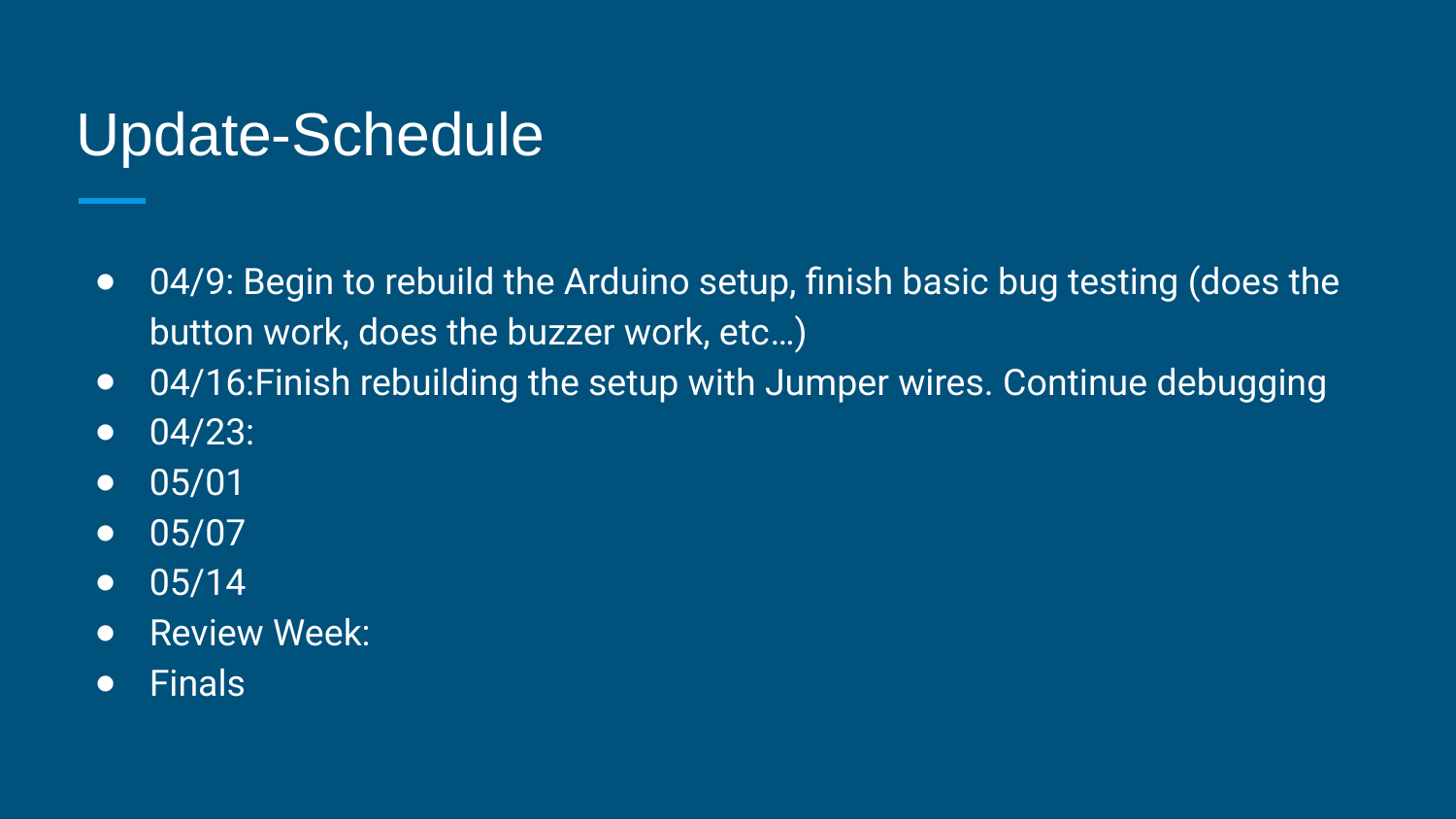

# Update-Schedule
04/9: Begin to rebuild the Arduino setup, finish basic bug testing (does the button work, does the buzzer work, etc…)
04/16:Finish rebuilding the setup with Jumper wires. Continue debugging
04/23:
05/01
05/07
05/14
Review Week:
Finals